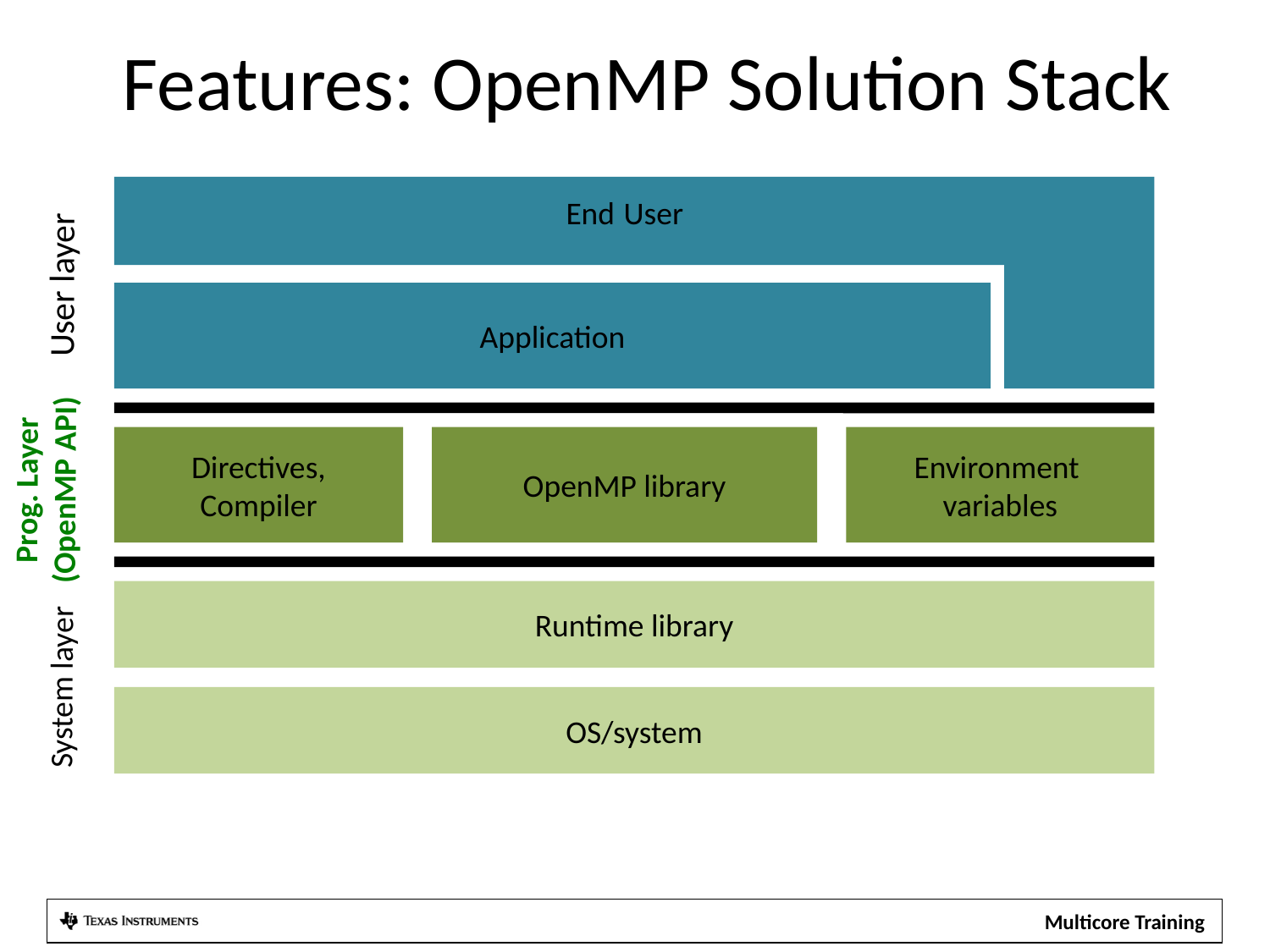

# Features: OpenMP Solution Stack

End User
User layer
Application

Directives,
Compiler
OpenMP library
Environment
variables

Runtime library
System layer
OS/system
Prog. Layer (OpenMP API)